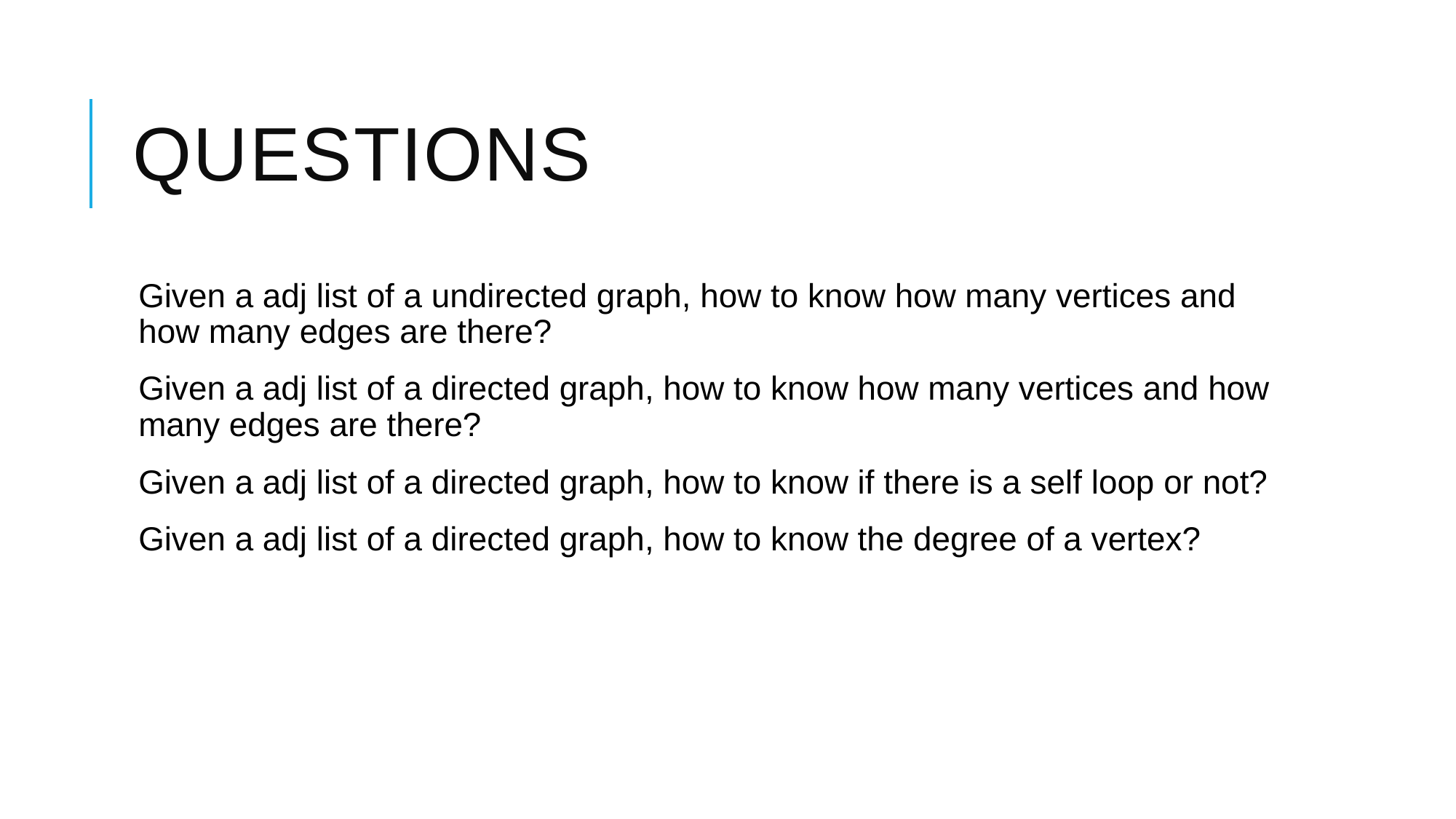

# QUESTIONS
Given a adj list of a undirected graph, how to know how many vertices and how many edges are there?
Given a adj list of a directed graph, how to know how many vertices and how many edges are there?
Given a adj list of a directed graph, how to know if there is a self loop or not?
Given a adj list of a directed graph, how to know the degree of a vertex?